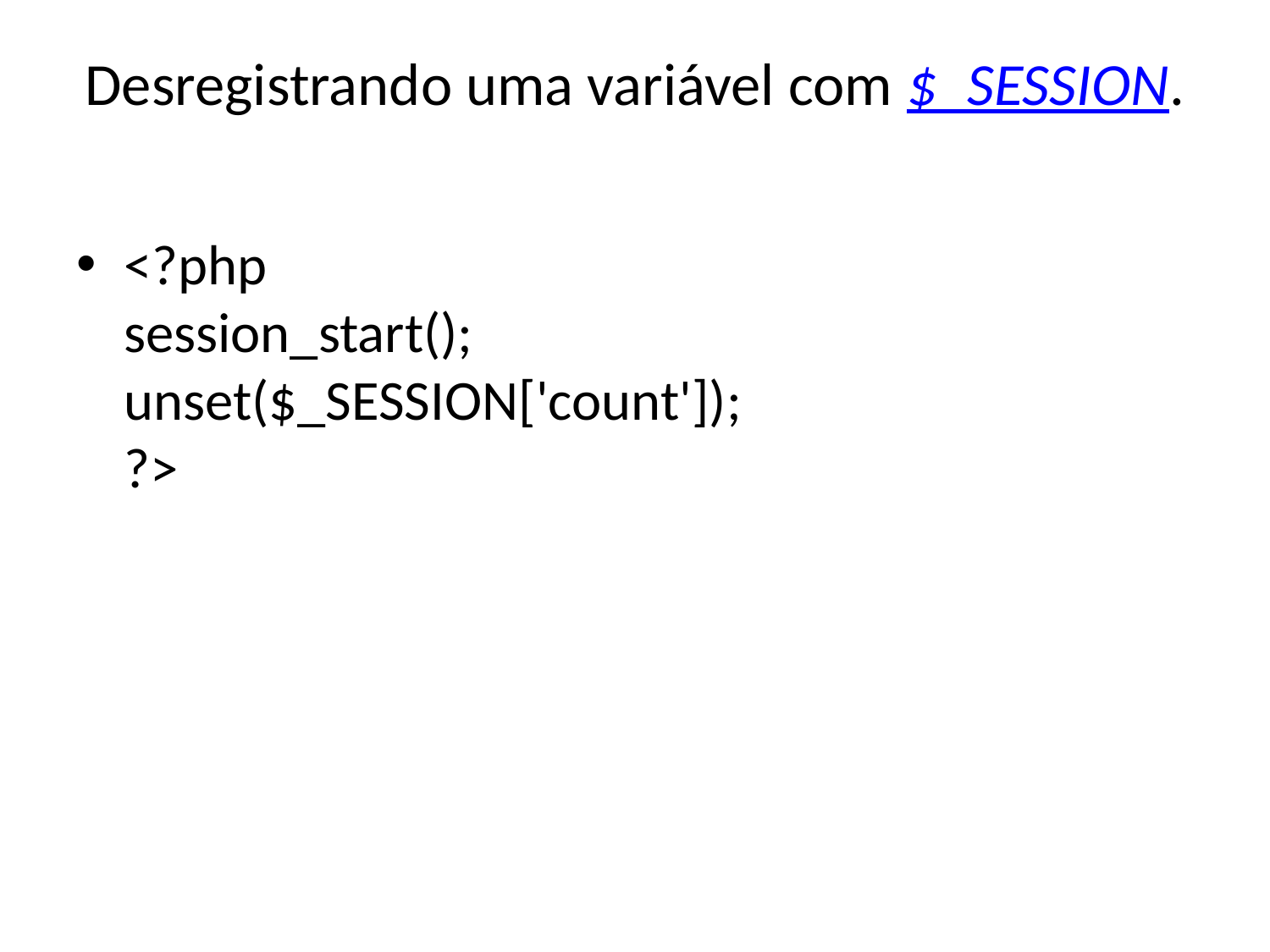

# Desregistrando uma variável com $_SESSION.
<?php
session_start();
unset($_SESSION['count']);
?>